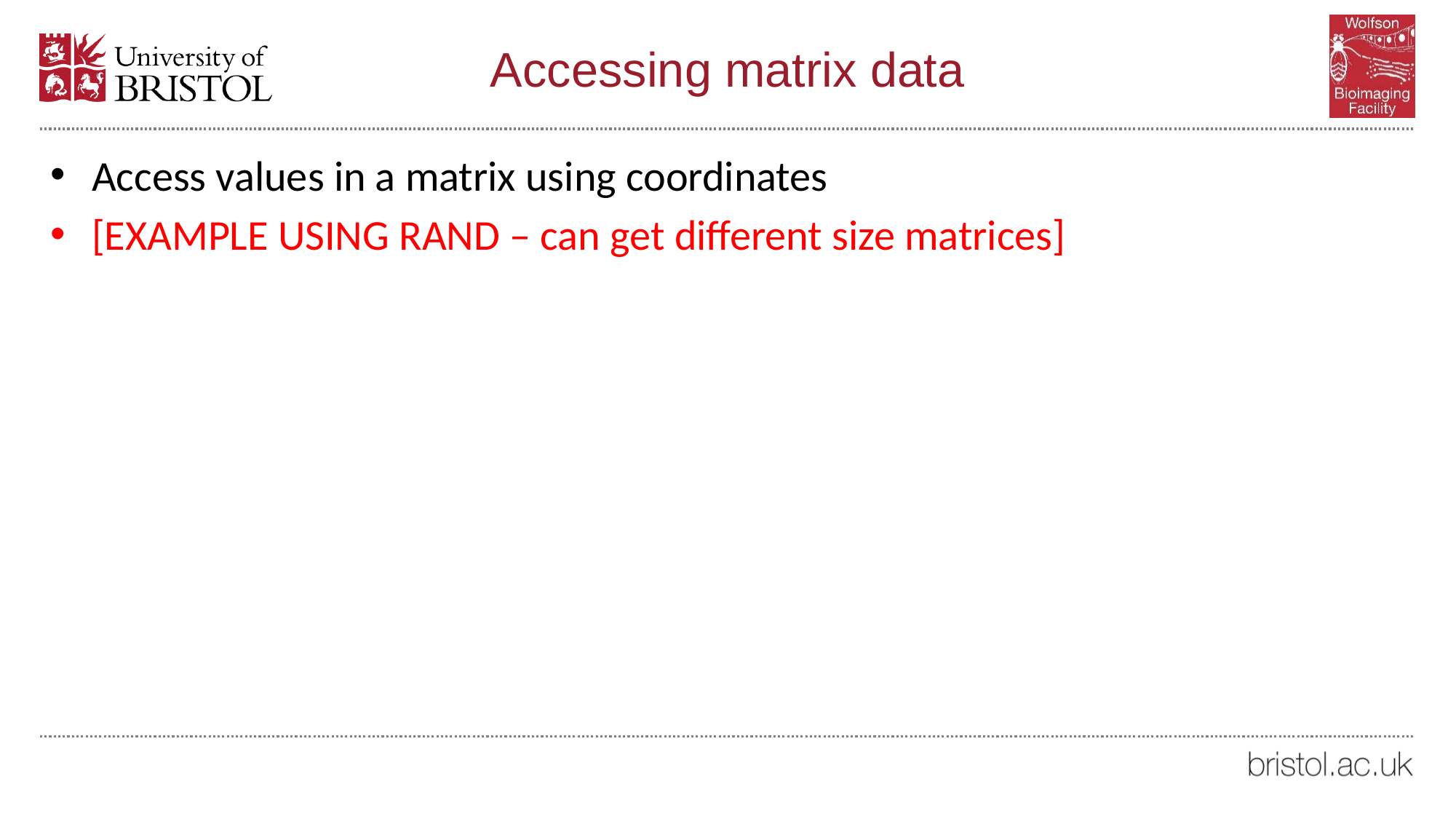

# Accessing matrix data
Access values in a matrix using coordinates
[EXAMPLE USING RAND – can get different size matrices]